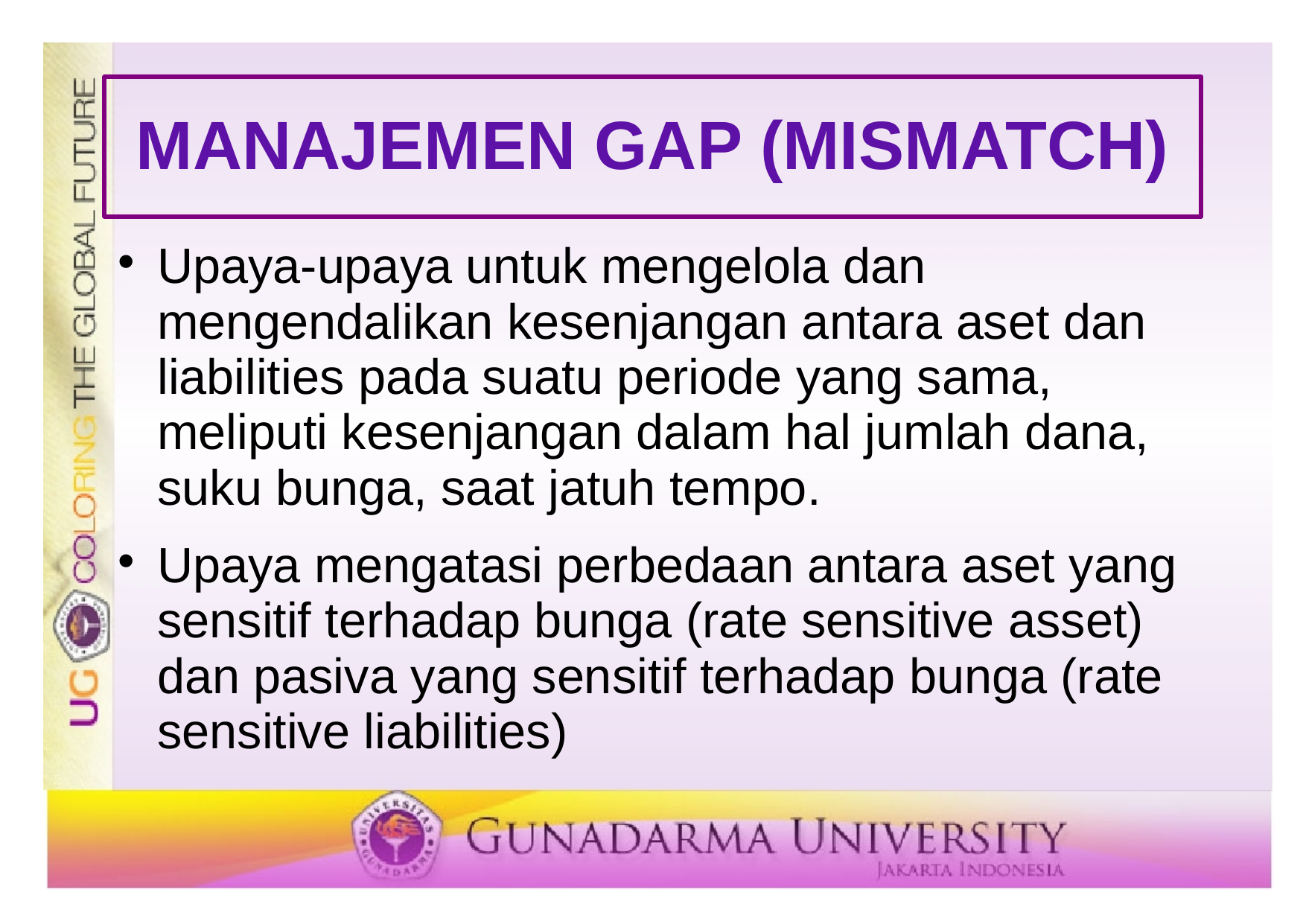

# MANAJEMEN GAP (MISMATCH)
Upaya-upaya untuk mengelola dan mengendalikan kesenjangan antara aset dan liabilities pada suatu periode yang sama, meliputi kesenjangan dalam hal jumlah dana, suku bunga, saat jatuh tempo.
Upaya mengatasi perbedaan antara aset yang sensitif terhadap bunga (rate sensitive asset) dan pasiva yang sensitif terhadap bunga (rate sensitive liabilities)